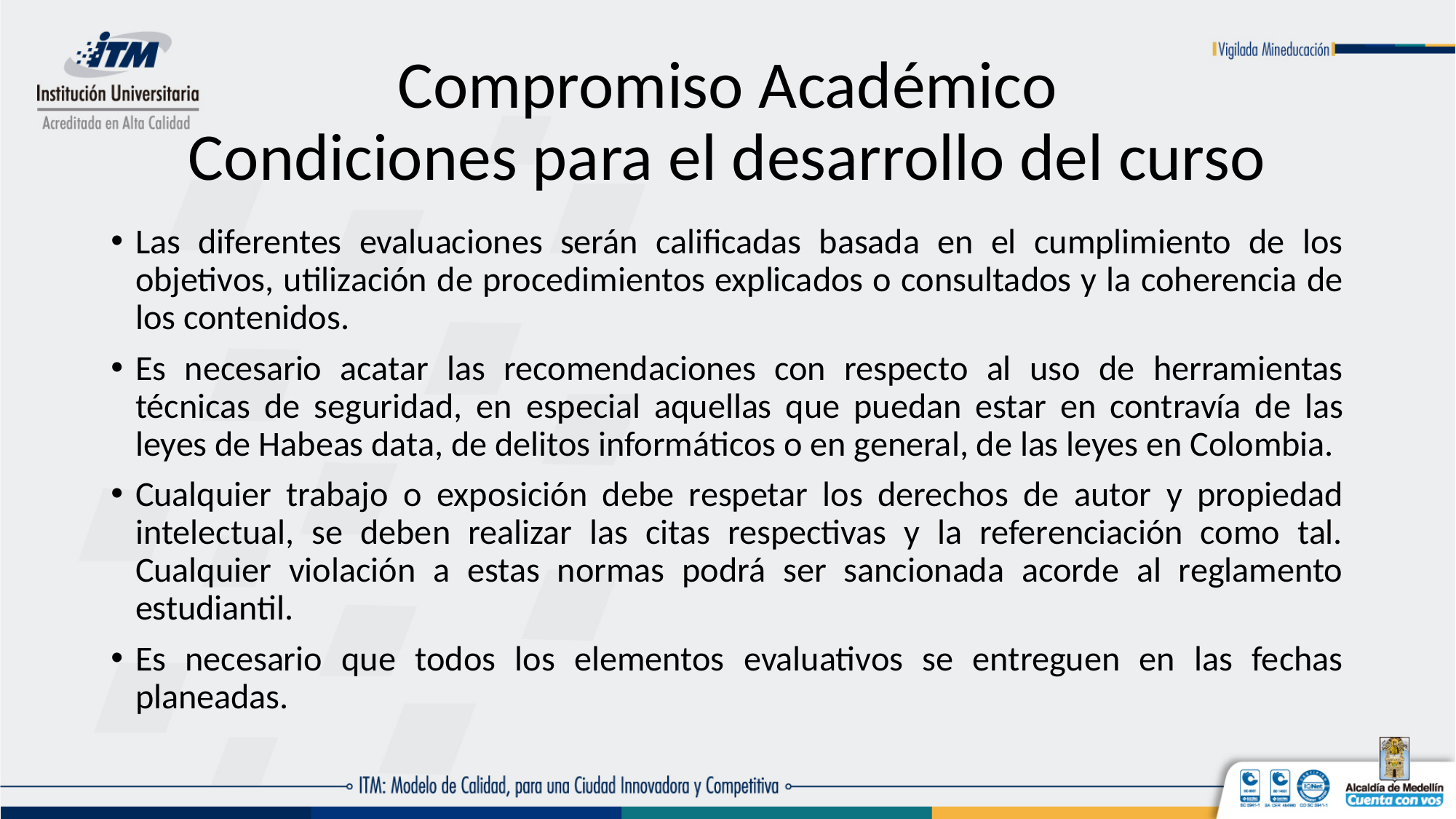

# Compromiso Académico Condiciones para el desarrollo del curso
Las diferentes evaluaciones serán calificadas basada en el cumplimiento de los objetivos, utilización de procedimientos explicados o consultados y la coherencia de los contenidos.
Es necesario acatar las recomendaciones con respecto al uso de herramientas técnicas de seguridad, en especial aquellas que puedan estar en contravía de las leyes de Habeas data, de delitos informáticos o en general, de las leyes en Colombia.
Cualquier trabajo o exposición debe respetar los derechos de autor y propiedad intelectual, se deben realizar las citas respectivas y la referenciación como tal. Cualquier violación a estas normas podrá ser sancionada acorde al reglamento estudiantil.
Es necesario que todos los elementos evaluativos se entreguen en las fechas planeadas.